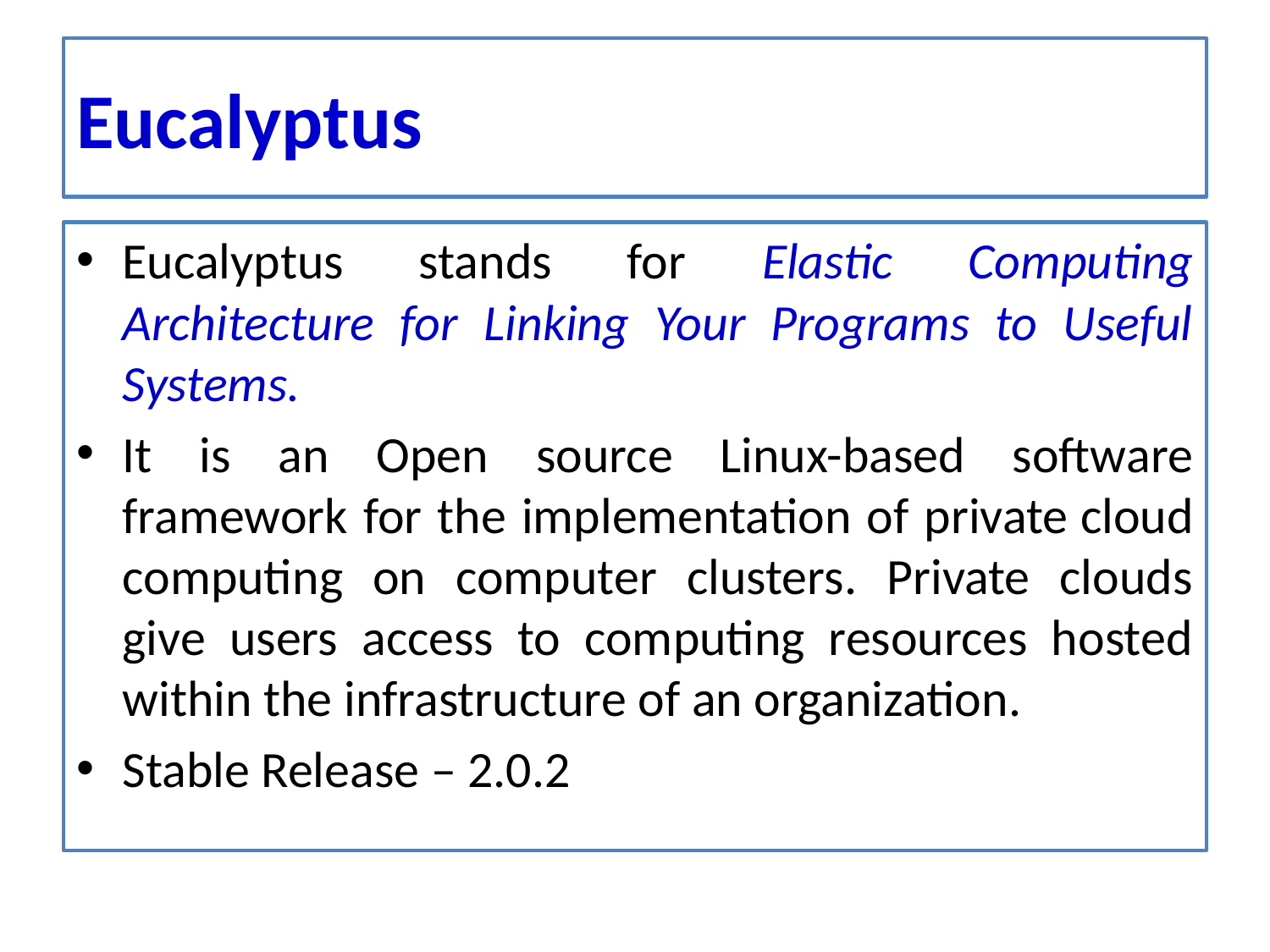

# Eucalyptus
Eucalyptus stands for Elastic Computing Architecture for Linking Your Programs to Useful Systems.
It is an Open source Linux-based software framework for the implementation of private cloud computing on computer clusters. Private clouds give users access to computing resources hosted within the infrastructure of an organization.
Stable Release – 2.0.2